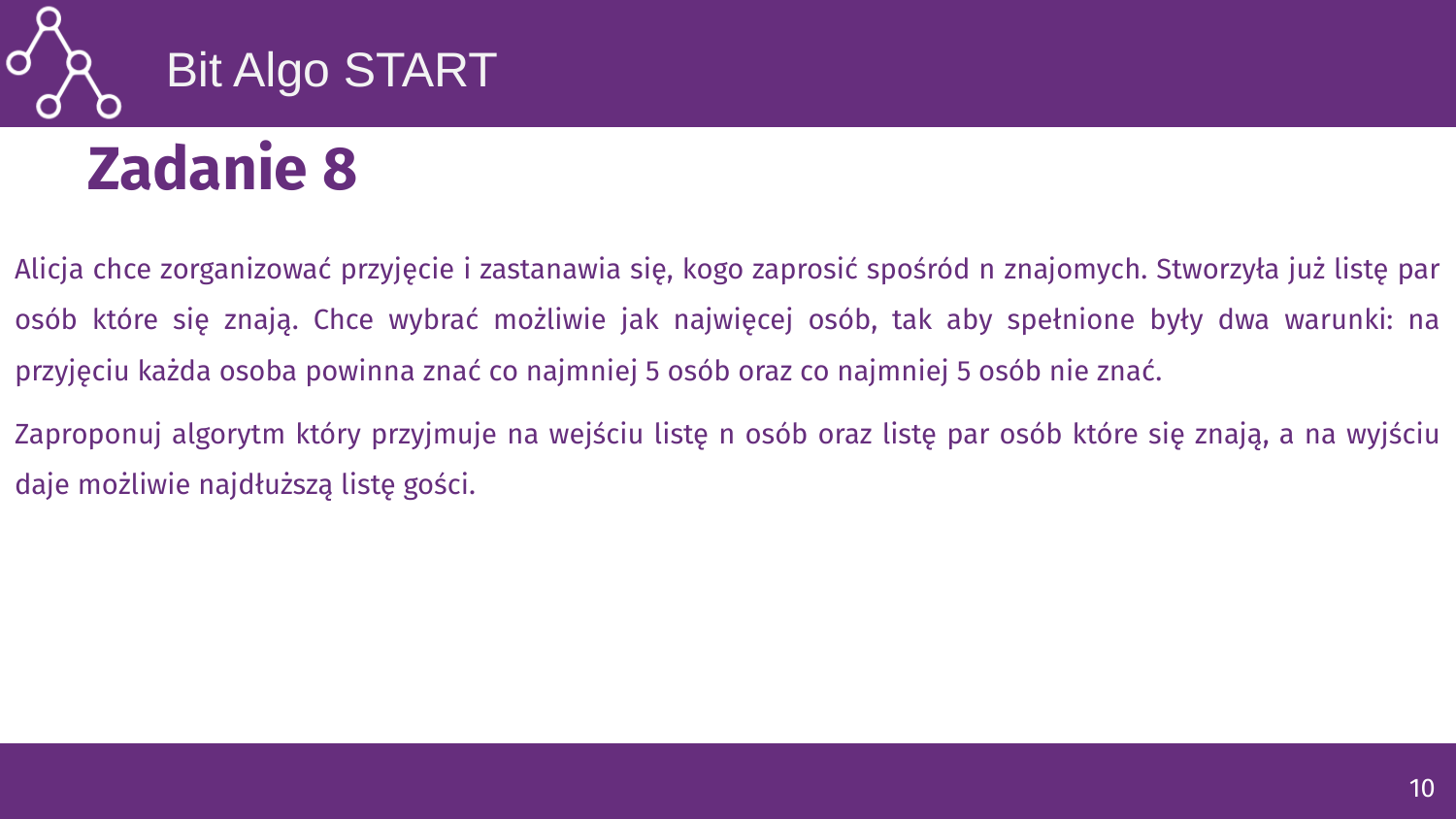

# Zadanie 8
Alicja chce zorganizować przyjęcie i zastanawia się, kogo zaprosić spośród n znajomych. Stworzyła już listę par osób które się znają. Chce wybrać możliwie jak najwięcej osób, tak aby spełnione były dwa warunki: na przyjęciu każda osoba powinna znać co najmniej 5 osób oraz co najmniej 5 osób nie znać.
Zaproponuj algorytm który przyjmuje na wejściu listę n osób oraz listę par osób które się znają, a na wyjściu daje możliwie najdłuższą listę gości.
10